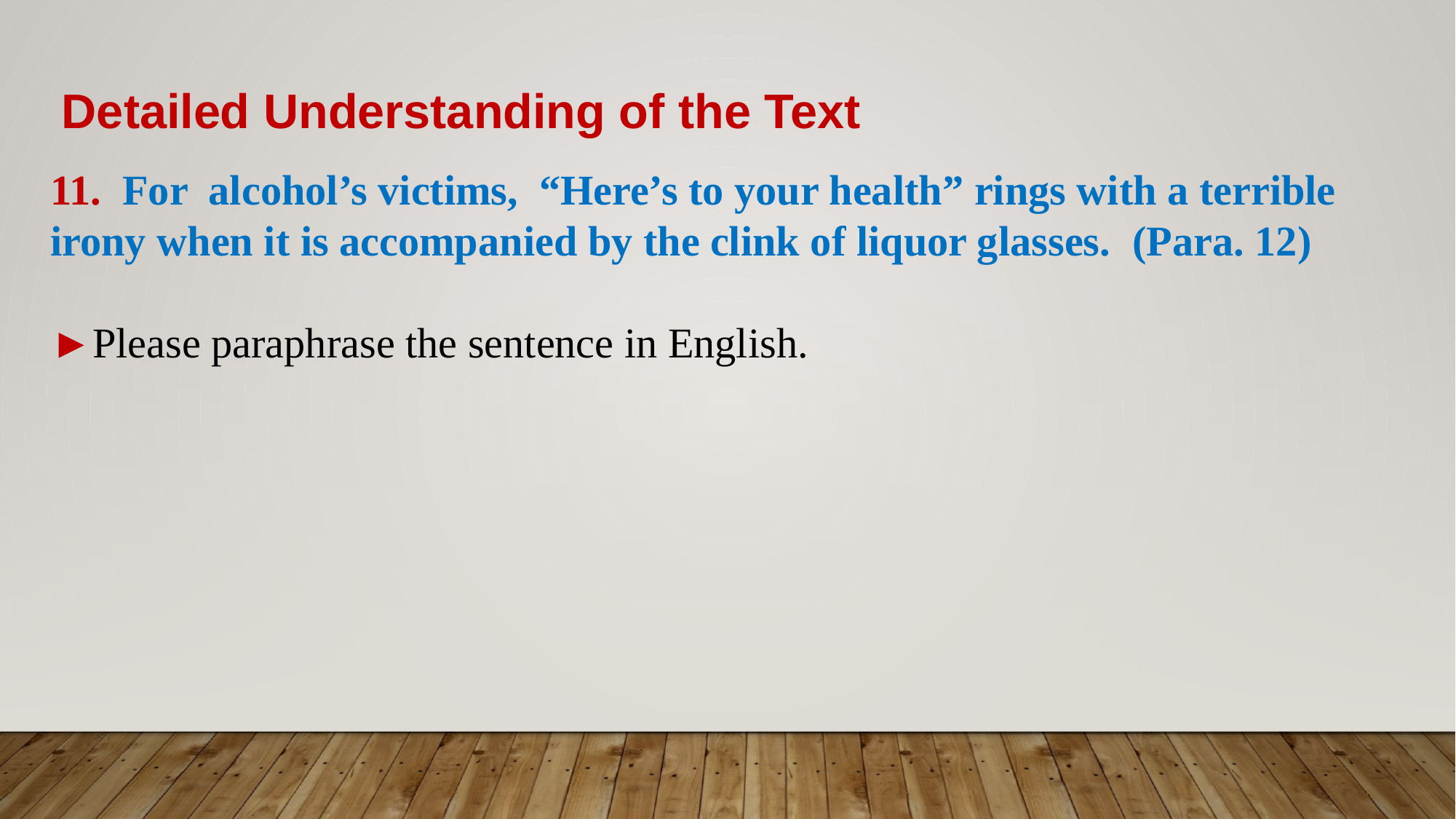

Detailed Understanding of the Text
11.  For  alcohol’s victims,  “Here’s to your health” rings with a terrible irony when it is accompanied by the clink of liquor glasses.  (Para. 12)

►Please paraphrase the sentence in English.